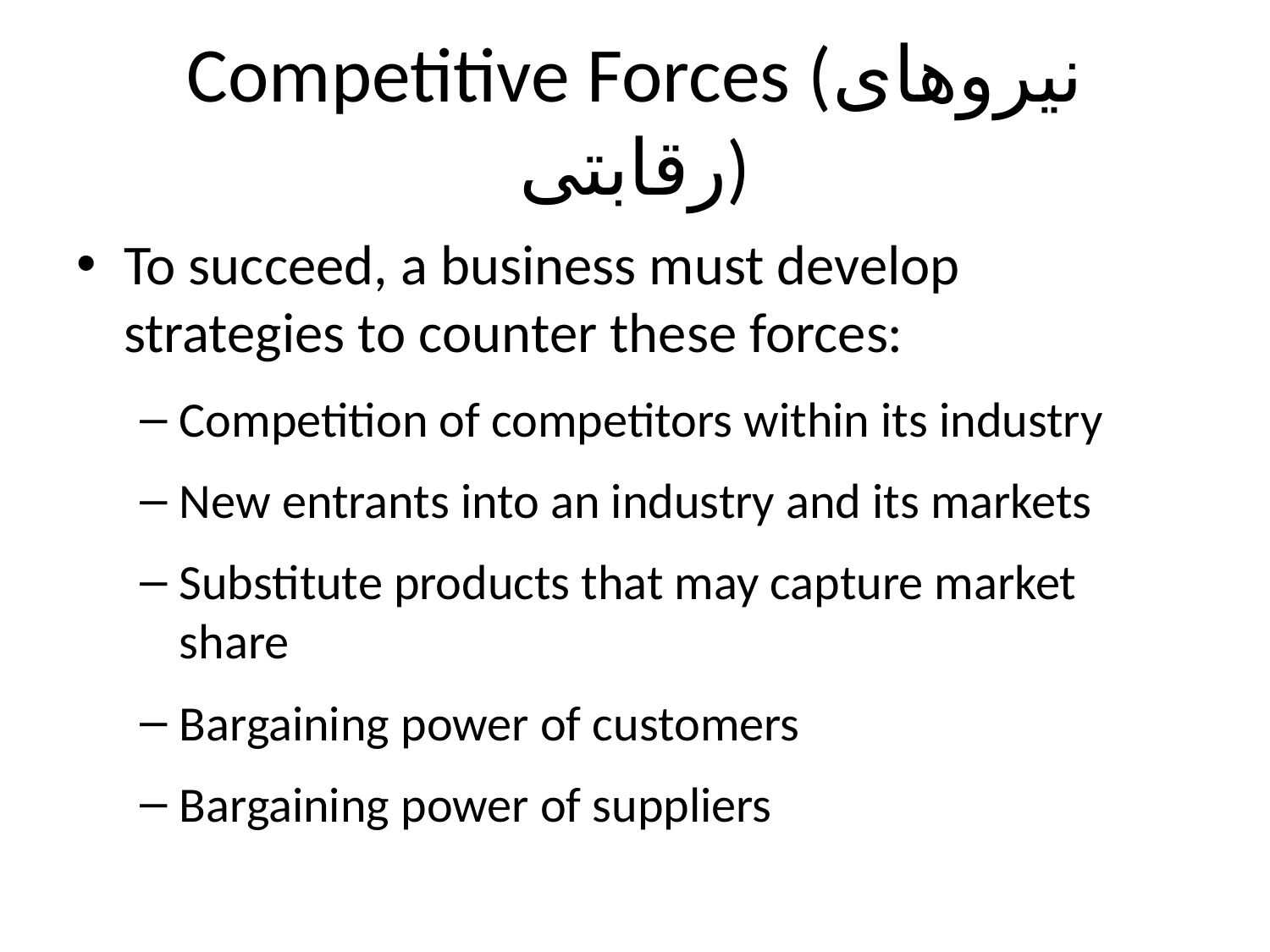

# Competitive Forces (نیروهای رقابتی)
To succeed, a business must develop strategies to counter these forces:
Competition of competitors within its industry
New entrants into an industry and its markets
Substitute products that may capture market share
Bargaining power of customers
Bargaining power of suppliers